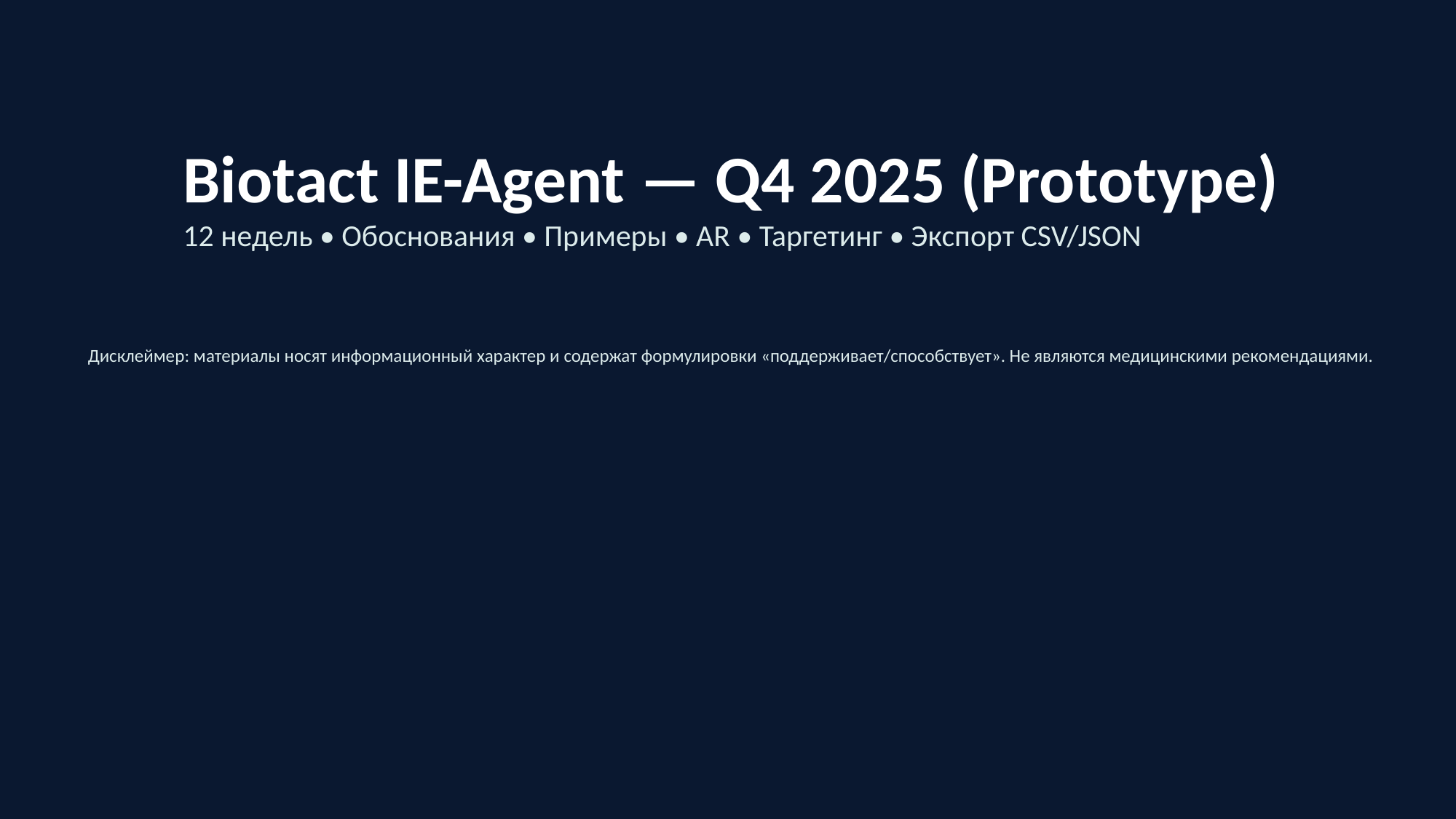

Biotact IE-Agent — Q4 2025 (Prototype)
12 недель • Обоснования • Примеры • AR • Таргетинг • Экспорт CSV/JSON
Дисклеймер: материалы носят информационный характер и содержат формулировки «поддерживает/способствует». Не являются медицинскими рекомендациями.